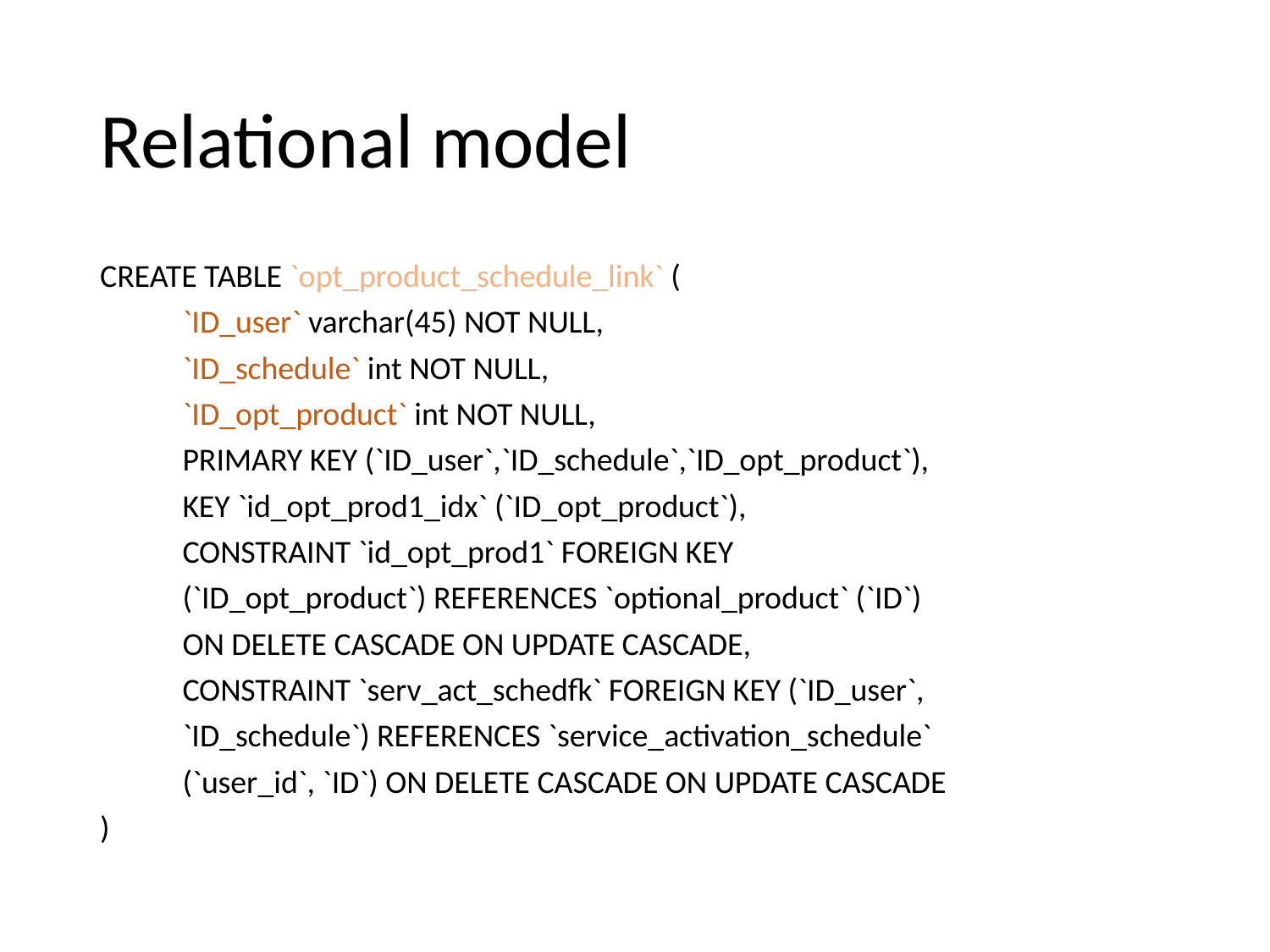

# Relational model
CREATE TABLE `opt_product_schedule_link` (
	`ID_user` varchar(45) NOT NULL,
	`ID_schedule` int NOT NULL,
	`ID_opt_product` int NOT NULL,
	PRIMARY KEY (`ID_user`,`ID_schedule`,`ID_opt_product`),
	KEY `id_opt_prod1_idx` (`ID_opt_product`),
	CONSTRAINT `id_opt_prod1` FOREIGN KEY
	(`ID_opt_product`) REFERENCES `optional_product` (`ID`)
	ON DELETE CASCADE ON UPDATE CASCADE,
	CONSTRAINT `serv_act_schedfk` FOREIGN KEY (`ID_user`,
	`ID_schedule`) REFERENCES `service_activation_schedule`
	(`user_id`, `ID`) ON DELETE CASCADE ON UPDATE CASCADE
)